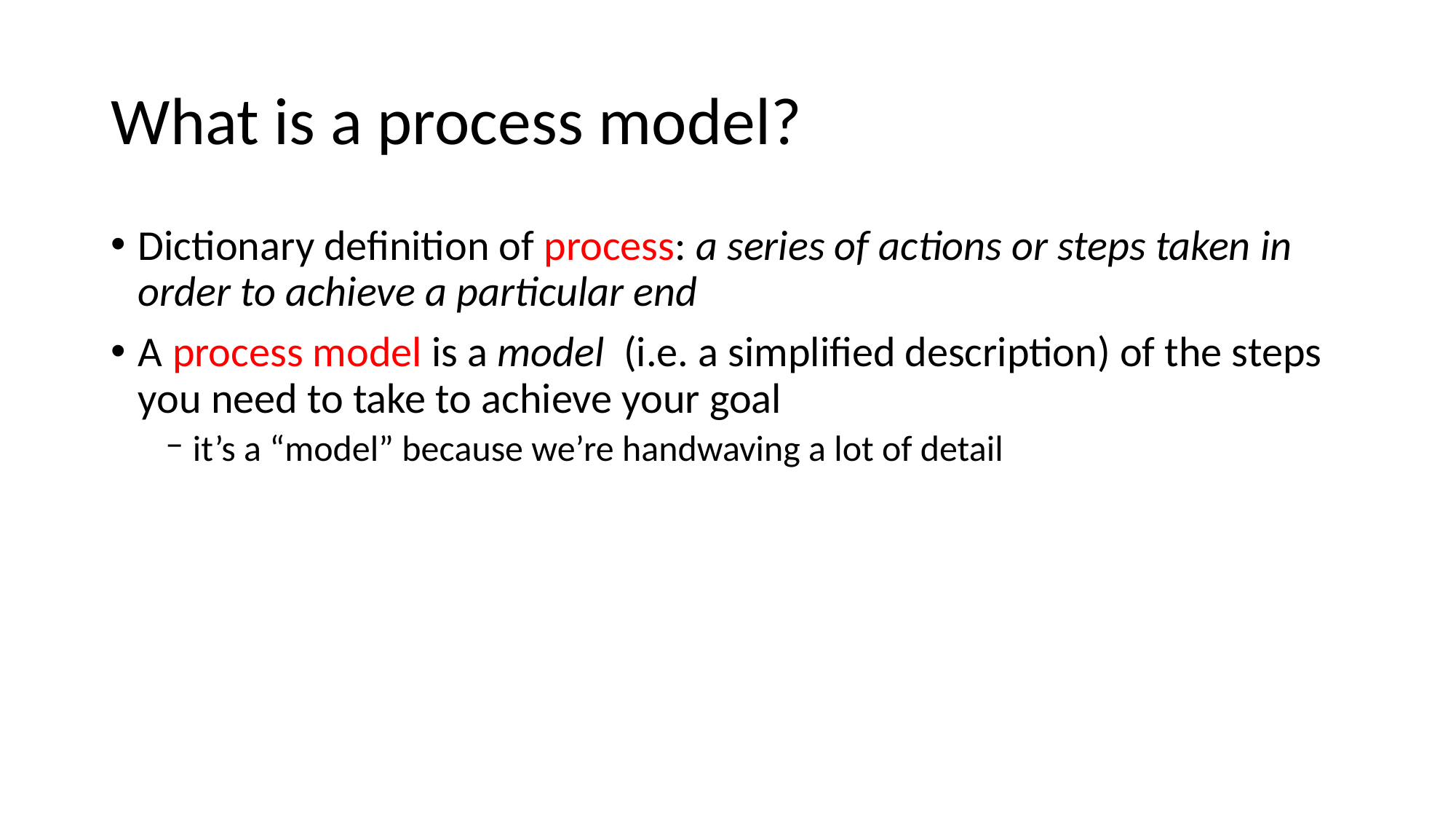

# What is a process model?
Dictionary definition of process: a series of actions or steps taken in order to achieve a particular end
A process model is a model  (i.e. a simplified description) of the steps you need to take to achieve your goal
it’s a “model” because we’re handwaving a lot of detail